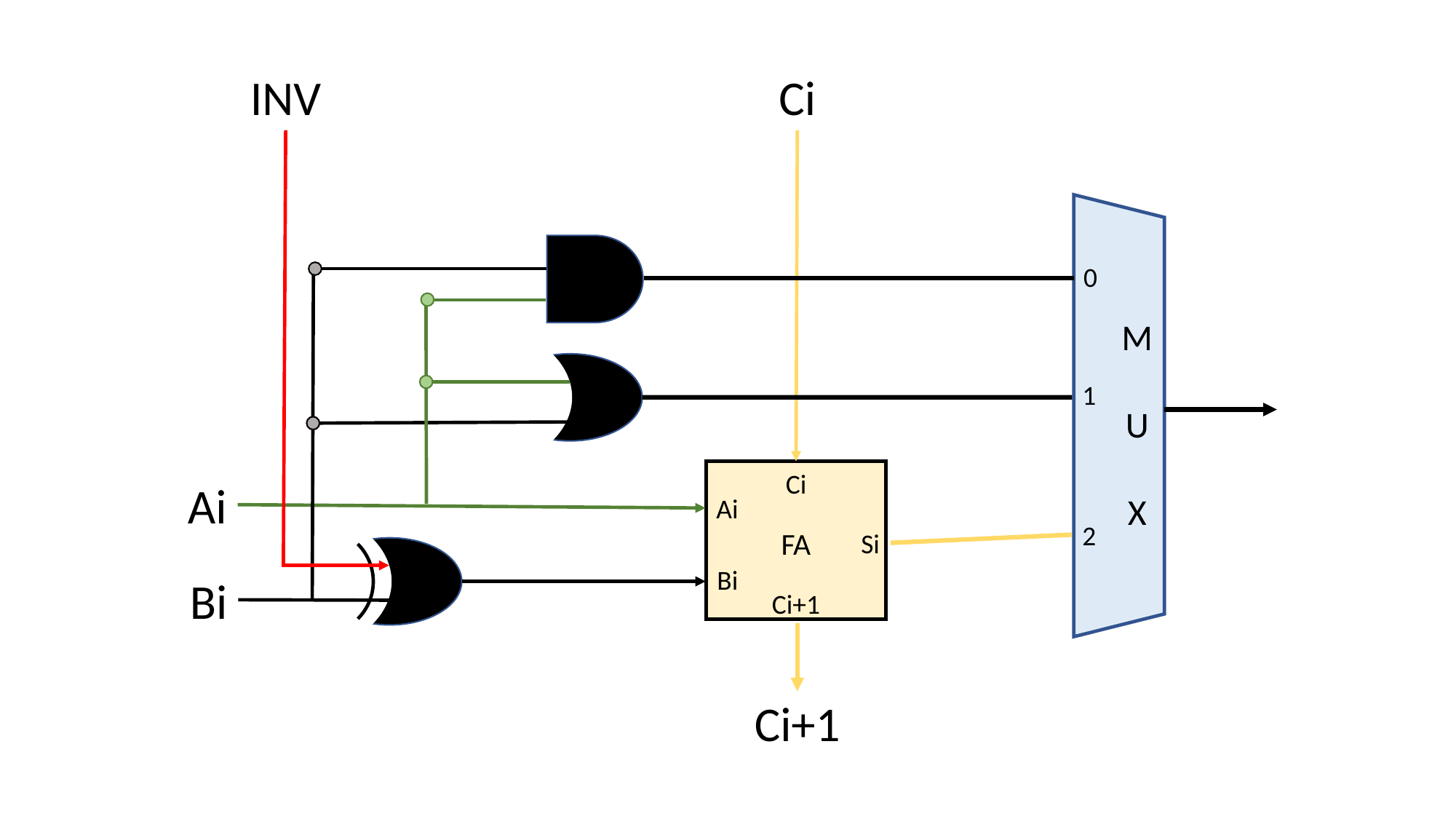

INV
Ci
0
M

U

X

1
2

Ci
Ai
FA
Si
Bi
Ci+1
Ai

Bi
Ci+1